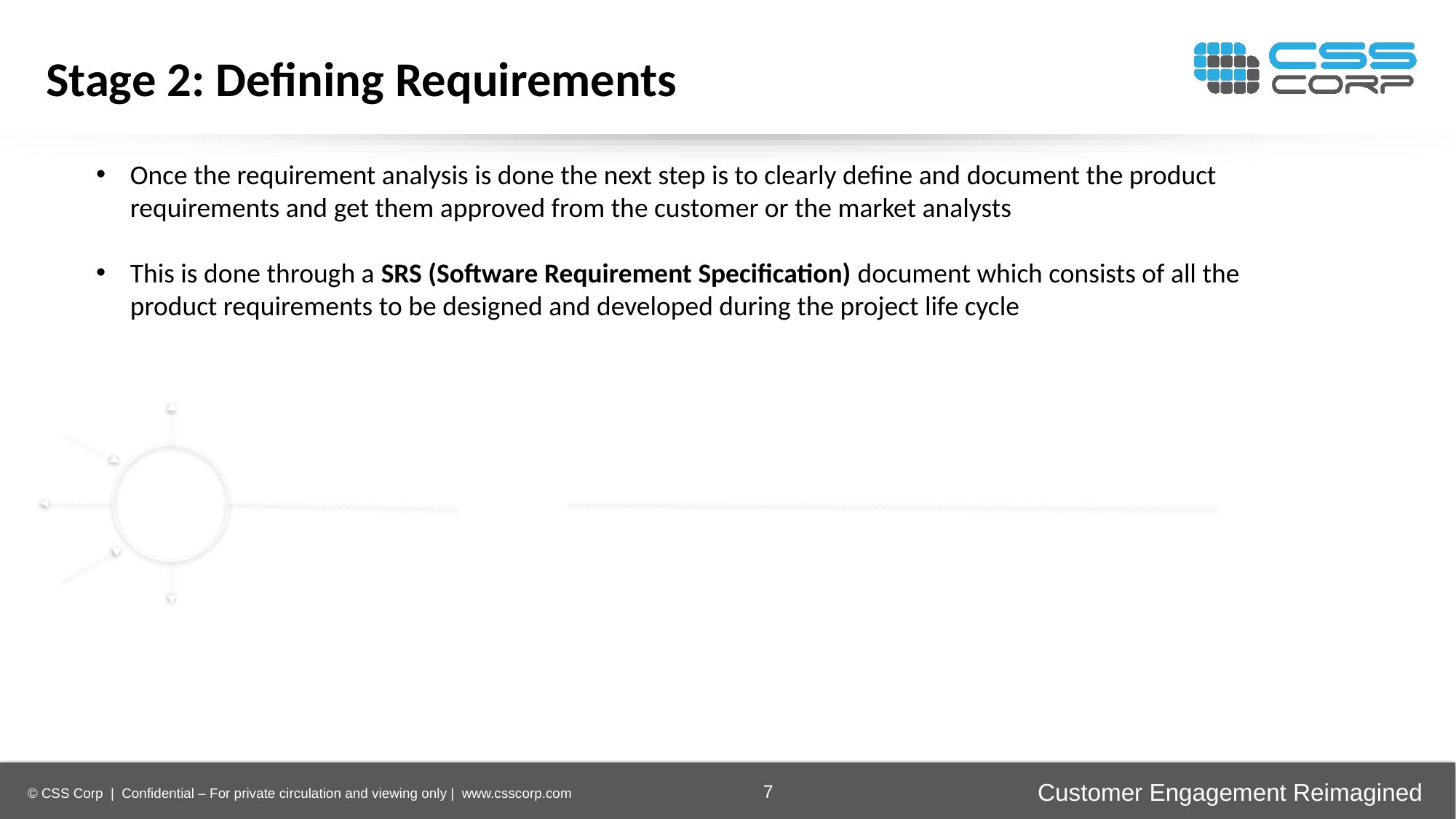

Stage 2: Defining Requirements
Once the requirement analysis is done the next step is to clearly define and document the product requirements and get them approved from the customer or the market analysts

This is done through a SRS (Software Requirement Specification) document which consists of all the product requirements to be designed and developed during the project life cycle
Enhancing
Operational Efficiency

Faster Time-to-Market

Digital
Transformation

Securing Brand and Customer Trust

7